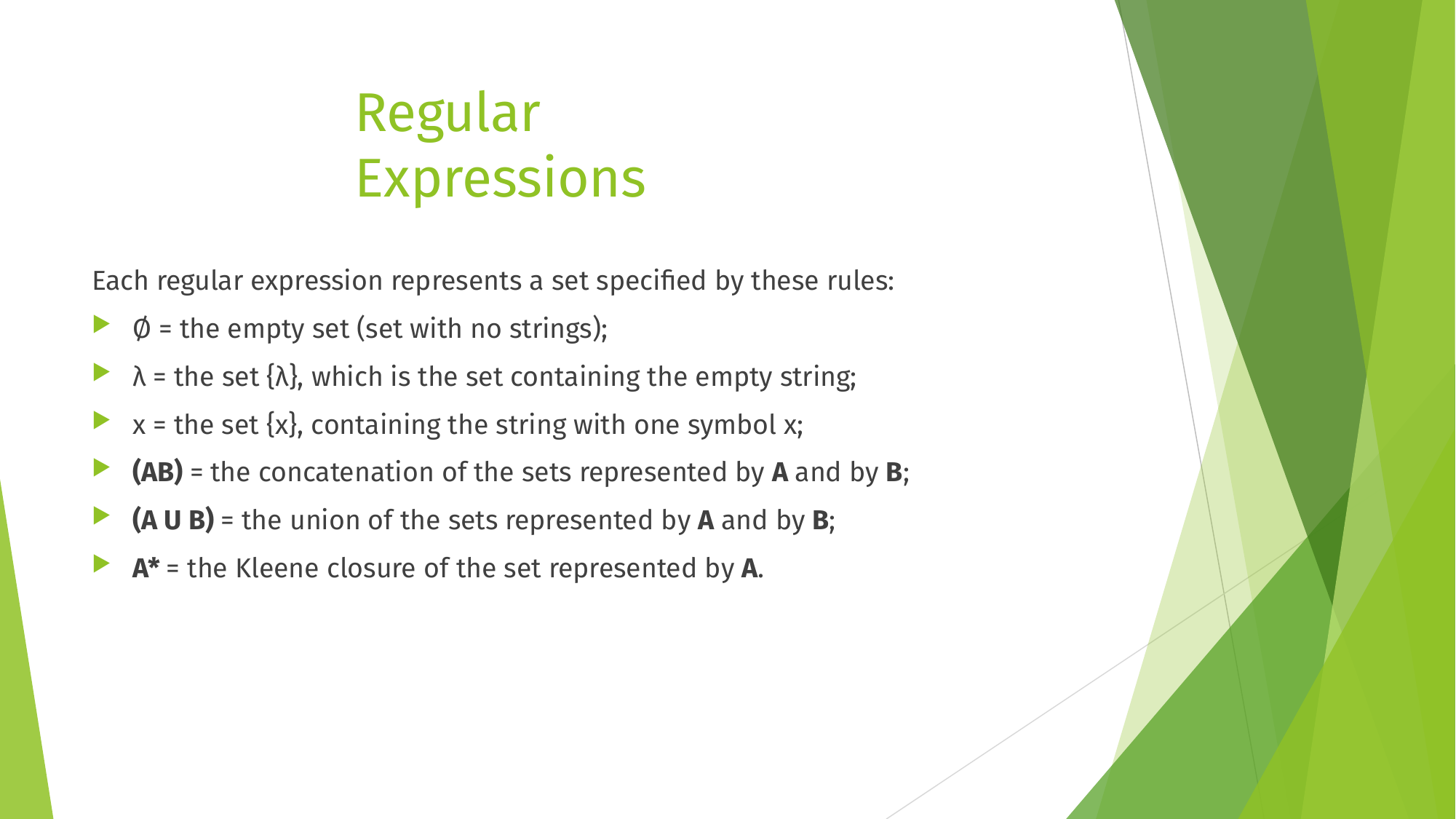

# Regular Expressions
Each regular expression represents a set specified by these rules:
Ø = the empty set (set with no strings);
λ = the set {λ}, which is the set containing the empty string;
x = the set {x}, containing the string with one symbol x;
(AB) = the concatenation of the sets represented by A and by B;
(A U B) = the union of the sets represented by A and by B;
A* = the Kleene closure of the set represented by A.